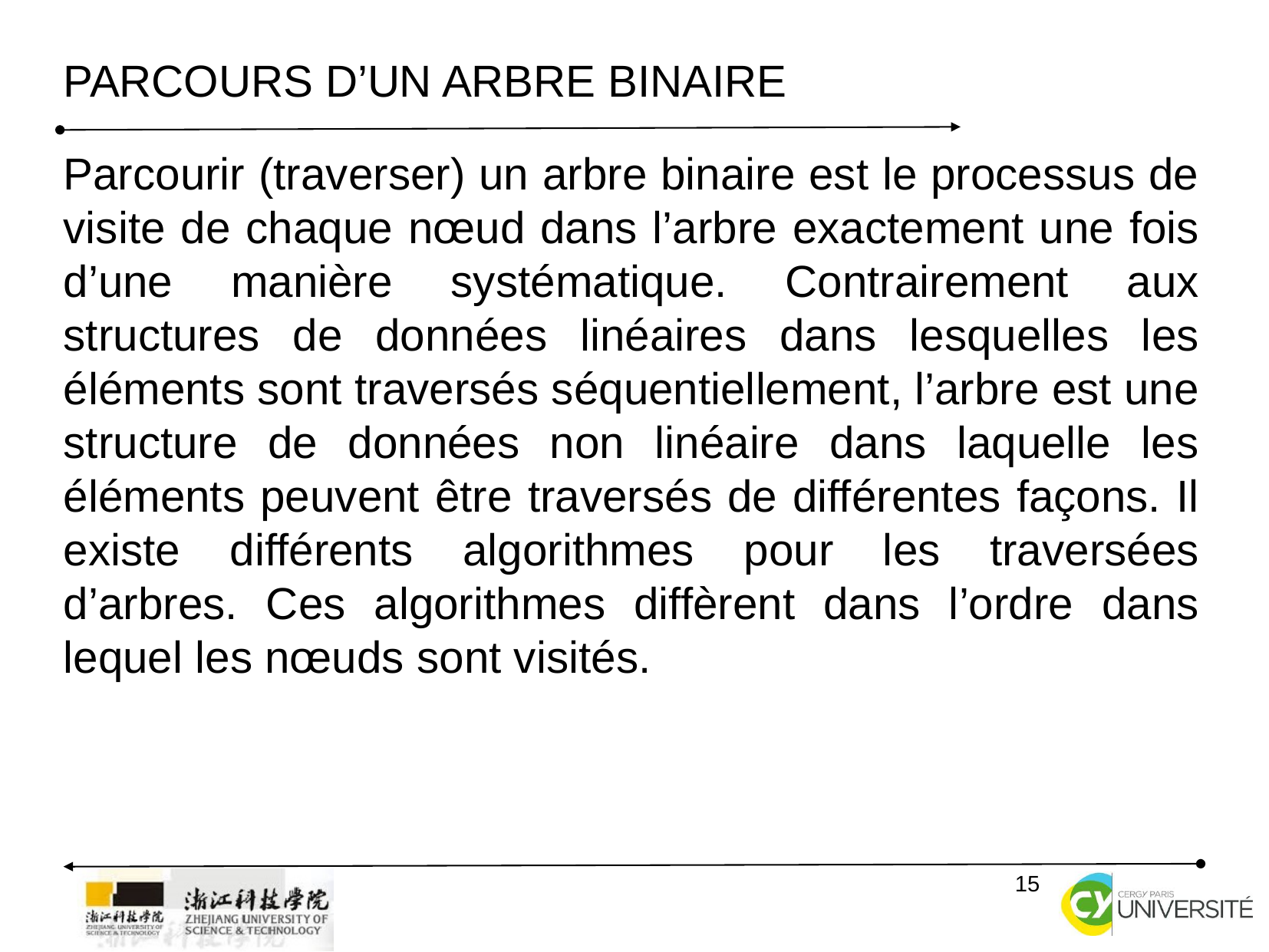

Parcours d’un Arbre Binaire
Parcourir (traverser) un arbre binaire est le processus de visite de chaque nœud dans l’arbre exactement une fois d’une manière systématique. Contrairement aux structures de données linéaires dans lesquelles les éléments sont traversés séquentiellement, l’arbre est une structure de données non linéaire dans laquelle les éléments peuvent être traversés de différentes façons. Il existe différents algorithmes pour les traversées d’arbres. Ces algorithmes diffèrent dans l’ordre dans lequel les nœuds sont visités.